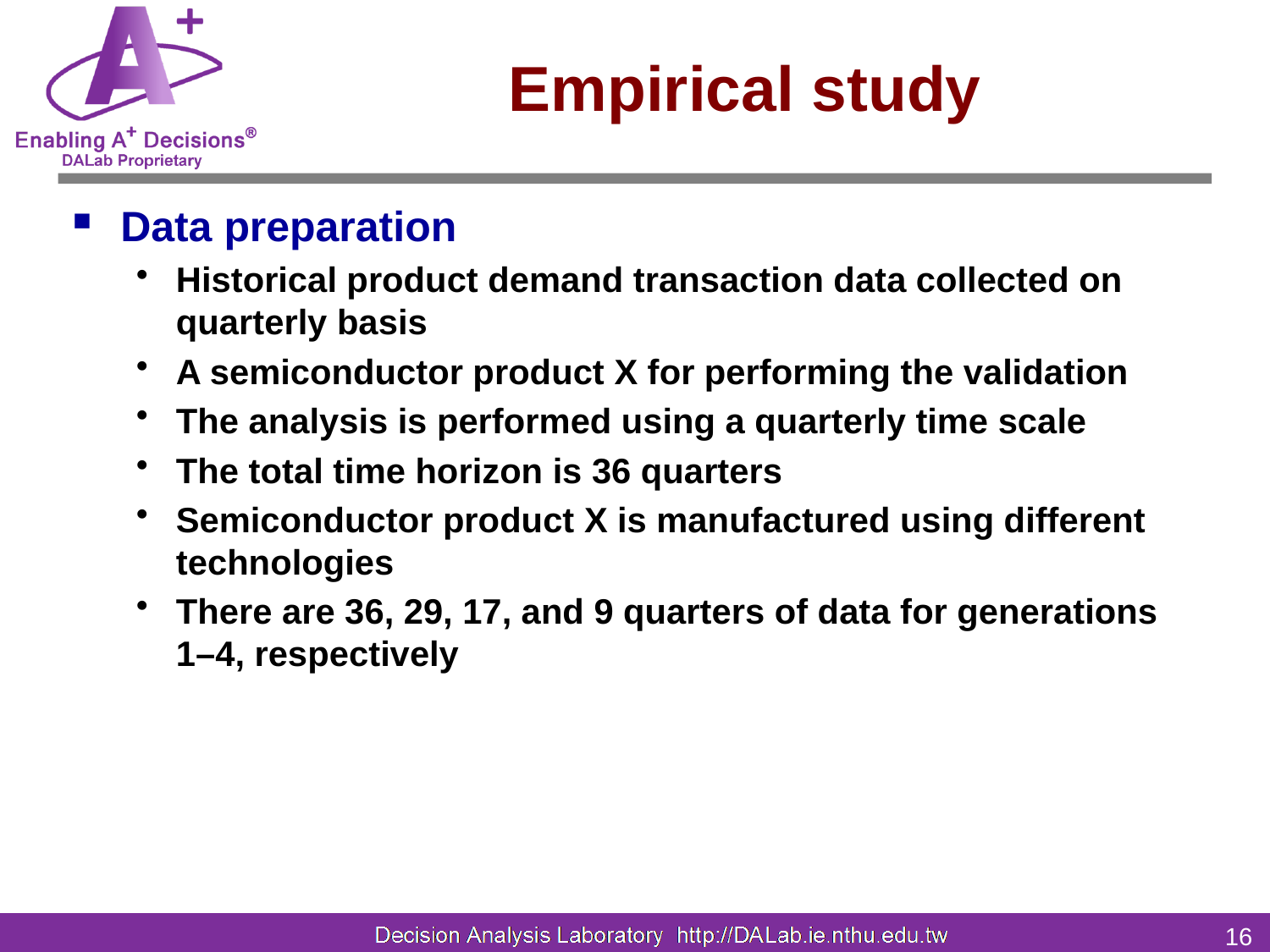

# Empirical study
Data preparation
Historical product demand transaction data collected on quarterly basis
A semiconductor product X for performing the validation
The analysis is performed using a quarterly time scale
The total time horizon is 36 quarters
Semiconductor product X is manufactured using different technologies
There are 36, 29, 17, and 9 quarters of data for generations 1–4, respectively
16